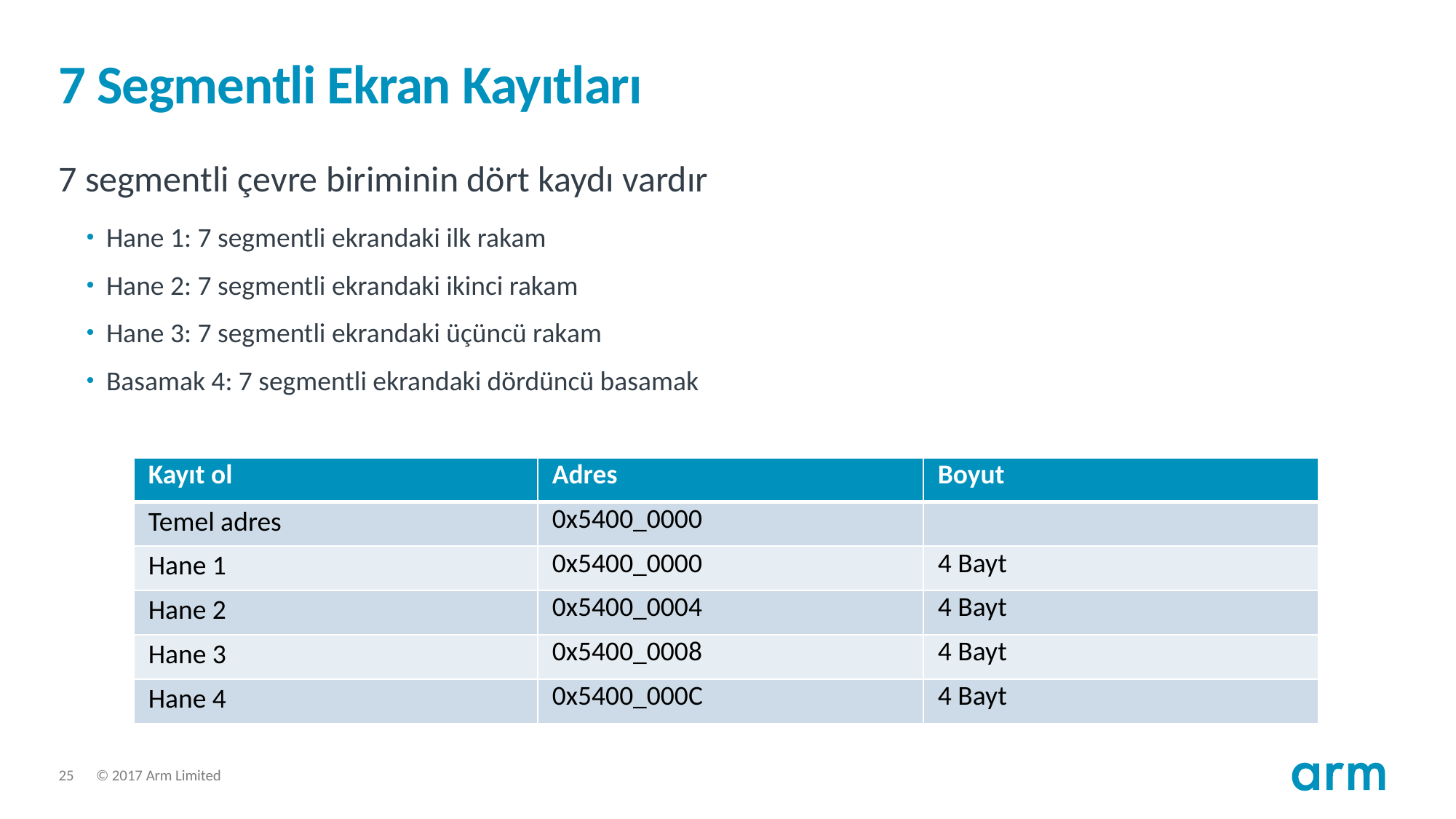

# 7 Segmentli Ekran Kayıtları
7 segmentli çevre biriminin dört kaydı vardır
Hane 1: 7 segmentli ekrandaki ilk rakam
Hane 2: 7 segmentli ekrandaki ikinci rakam
Hane 3: 7 segmentli ekrandaki üçüncü rakam
Basamak 4: 7 segmentli ekrandaki dördüncü basamak
| Kayıt ol | Adres | Boyut |
| --- | --- | --- |
| Temel adres | 0x5400\_0000 |  |
| Hane 1 | 0x5400\_0000 | 4 Bayt |
| Hane 2 | 0x5400\_0004 | 4 Bayt |
| Hane 3 | 0x5400\_0008 | 4 Bayt |
| Hane 4 | 0x5400\_000C | 4 Bayt |